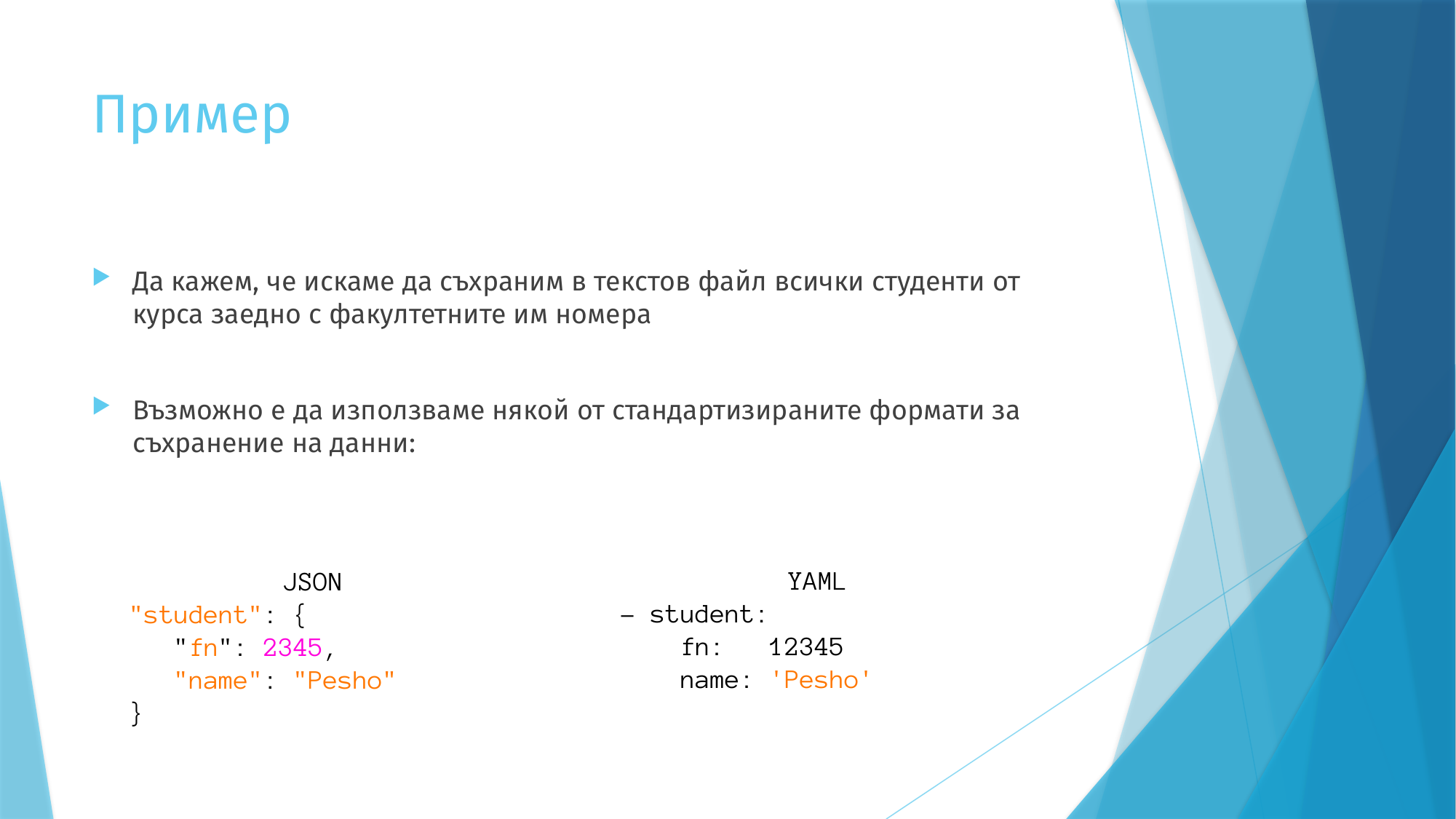

# Пример
Да кажем, че искаме да съхраним в текстов файл всички студенти от курса заедно с факултетните им номера

Възможно е да използваме някой от стандартизираните формати за съхранение на данни:

 JSON
"student": {
   "fn": 2345,
   "name": "Pesho"
}
YAML
- student:
    fn:   12345
    name: 'Pesho'